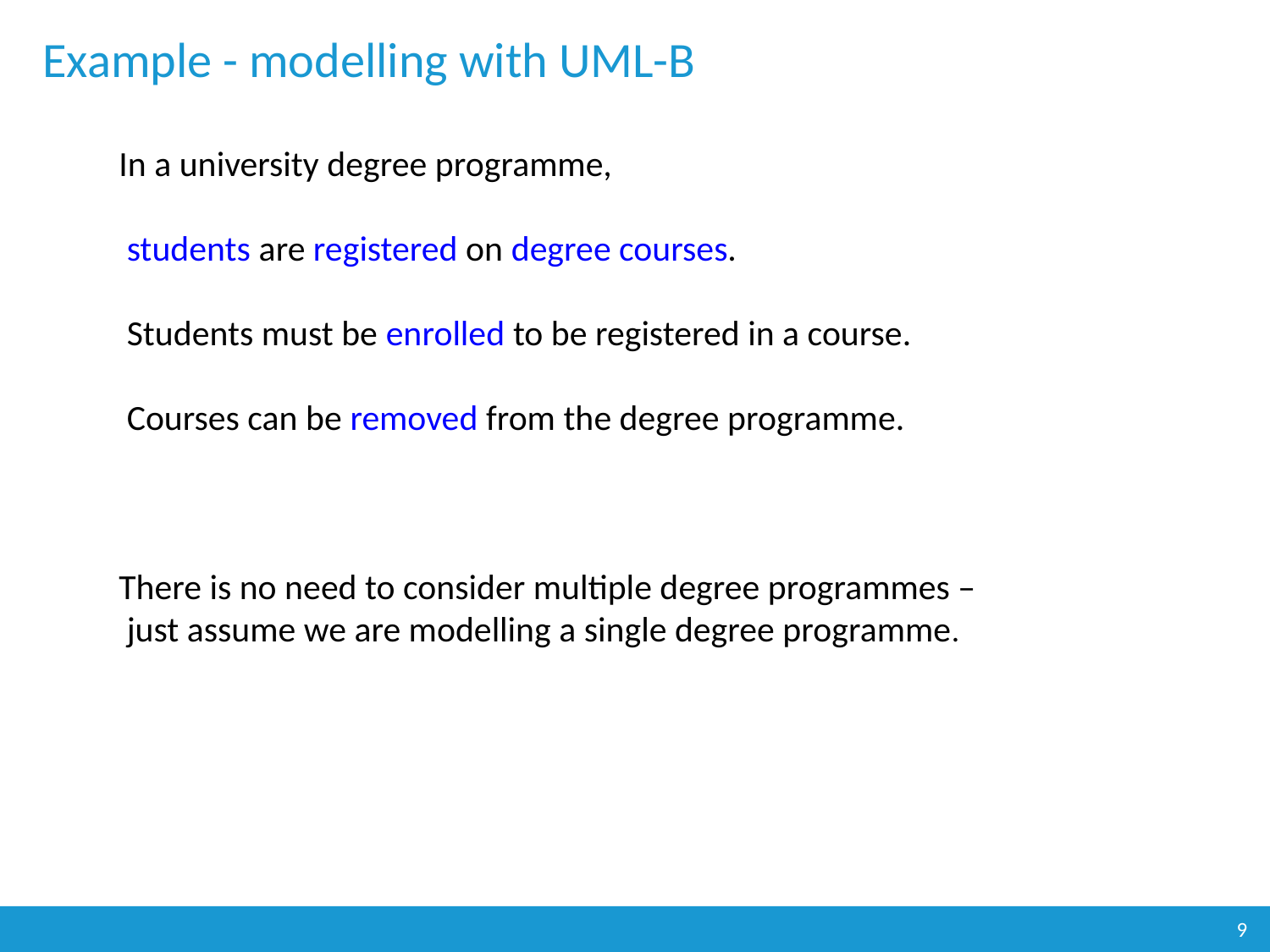

# Example - modelling with UML-B
In a university degree programme,

 students are registered on degree courses.

 Students must be enrolled to be registered in a course.

 Courses can be removed from the degree programme.

There is no need to consider multiple degree programmes –
 just assume we are modelling a single degree programme.